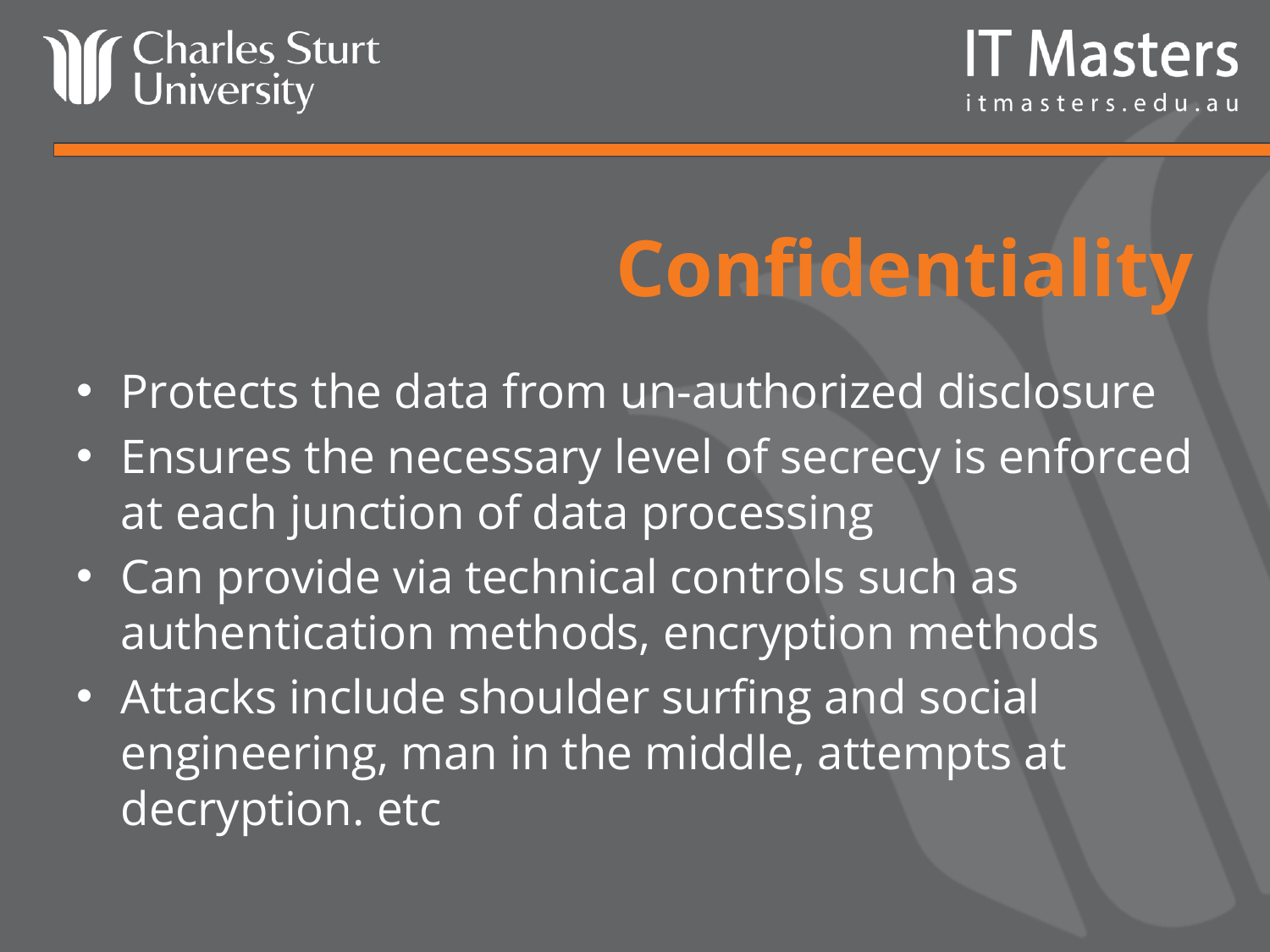

# Confidentiality
Protects the data from un-authorized disclosure
Ensures the necessary level of secrecy is enforced at each junction of data processing
Can provide via technical controls such as authentication methods, encryption methods
Attacks include shoulder surfing and social engineering, man in the middle, attempts at decryption. etc